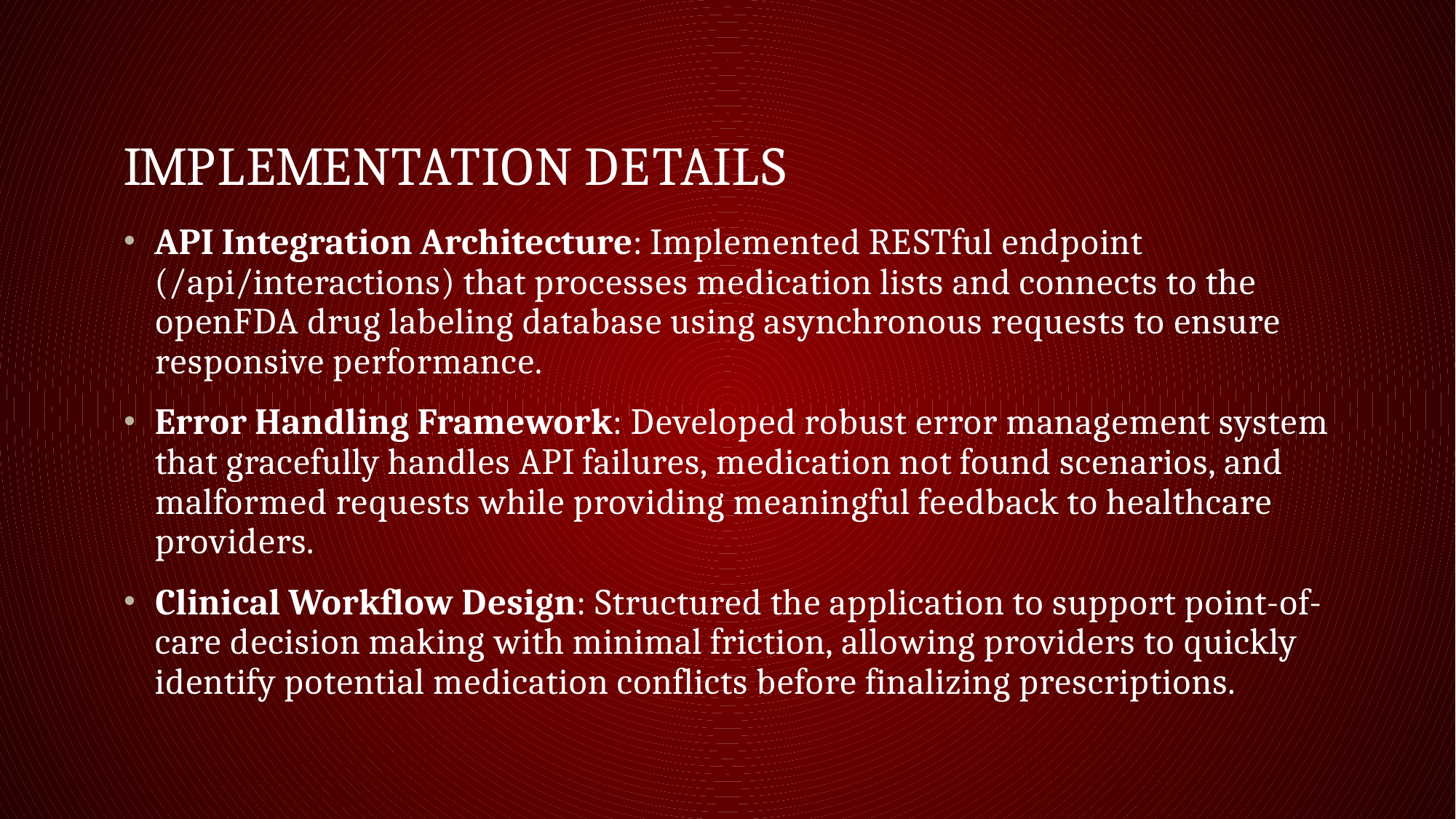

# Implementation details
API Integration Architecture: Implemented RESTful endpoint (/api/interactions) that processes medication lists and connects to the openFDA drug labeling database using asynchronous requests to ensure responsive performance.
Error Handling Framework: Developed robust error management system that gracefully handles API failures, medication not found scenarios, and malformed requests while providing meaningful feedback to healthcare providers.
Clinical Workflow Design: Structured the application to support point-of-care decision making with minimal friction, allowing providers to quickly identify potential medication conflicts before finalizing prescriptions.